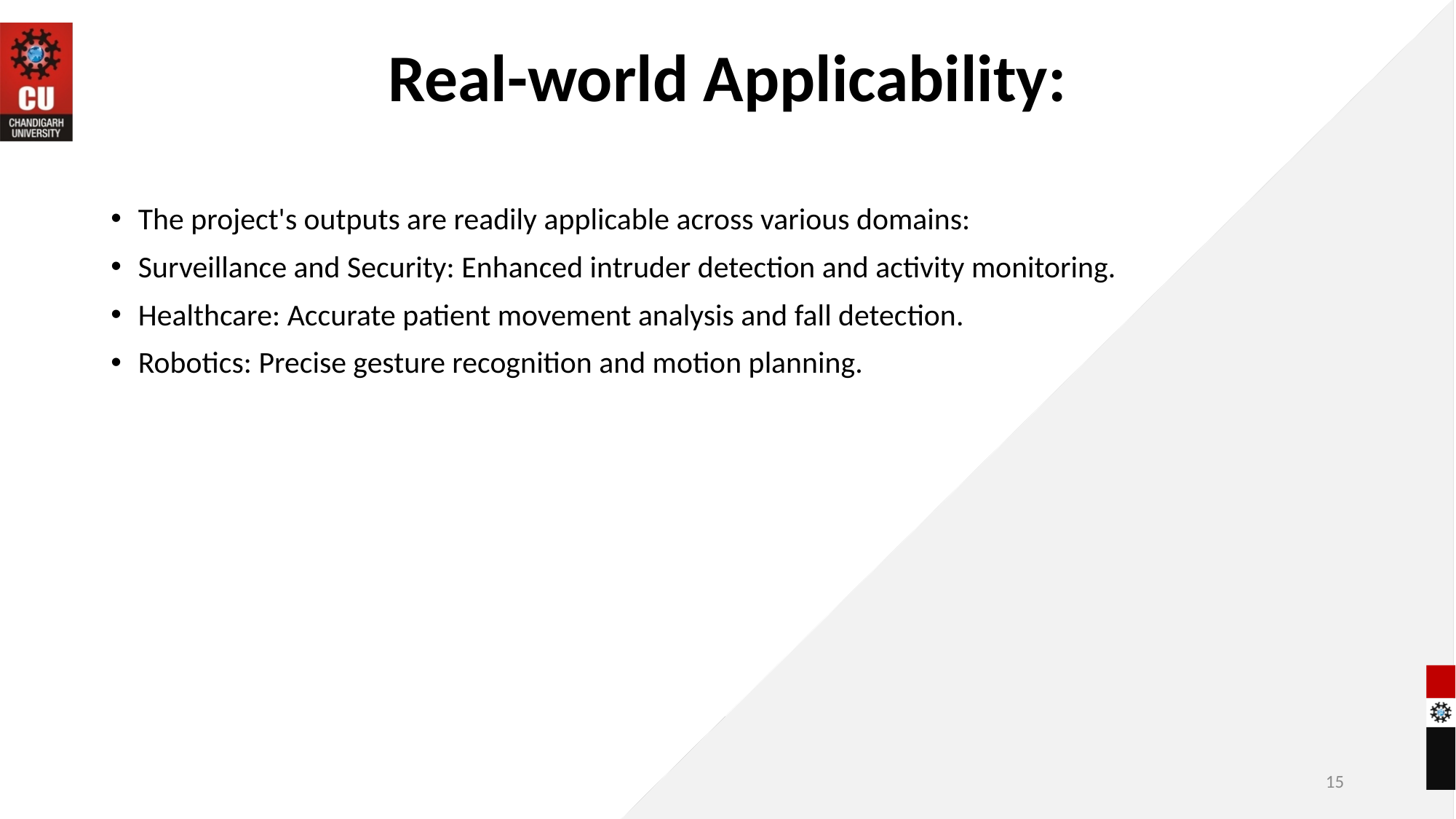

# Real-world Applicability:

The project's outputs are readily applicable across various domains:
Surveillance and Security: Enhanced intruder detection and activity monitoring.
Healthcare: Accurate patient movement analysis and fall detection.
Robotics: Precise gesture recognition and motion planning.
15